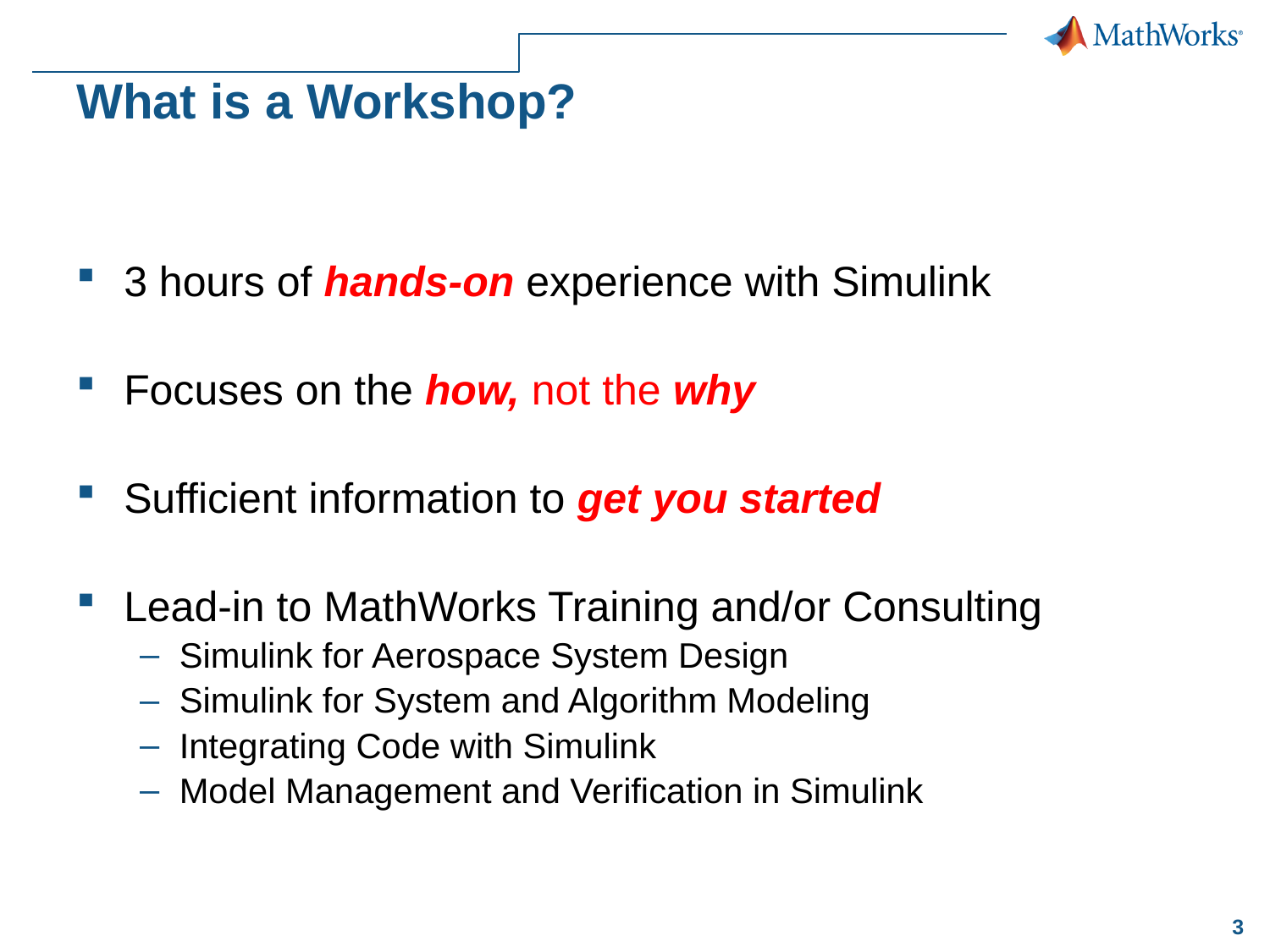

# What is a Workshop?
3 hours of hands-on experience with Simulink

Focuses on the how, not the why

Sufficient information to get you started

Lead-in to MathWorks Training and/or Consulting
Simulink for Aerospace System Design
Simulink for System and Algorithm Modeling
Integrating Code with Simulink
Model Management and Verification in Simulink